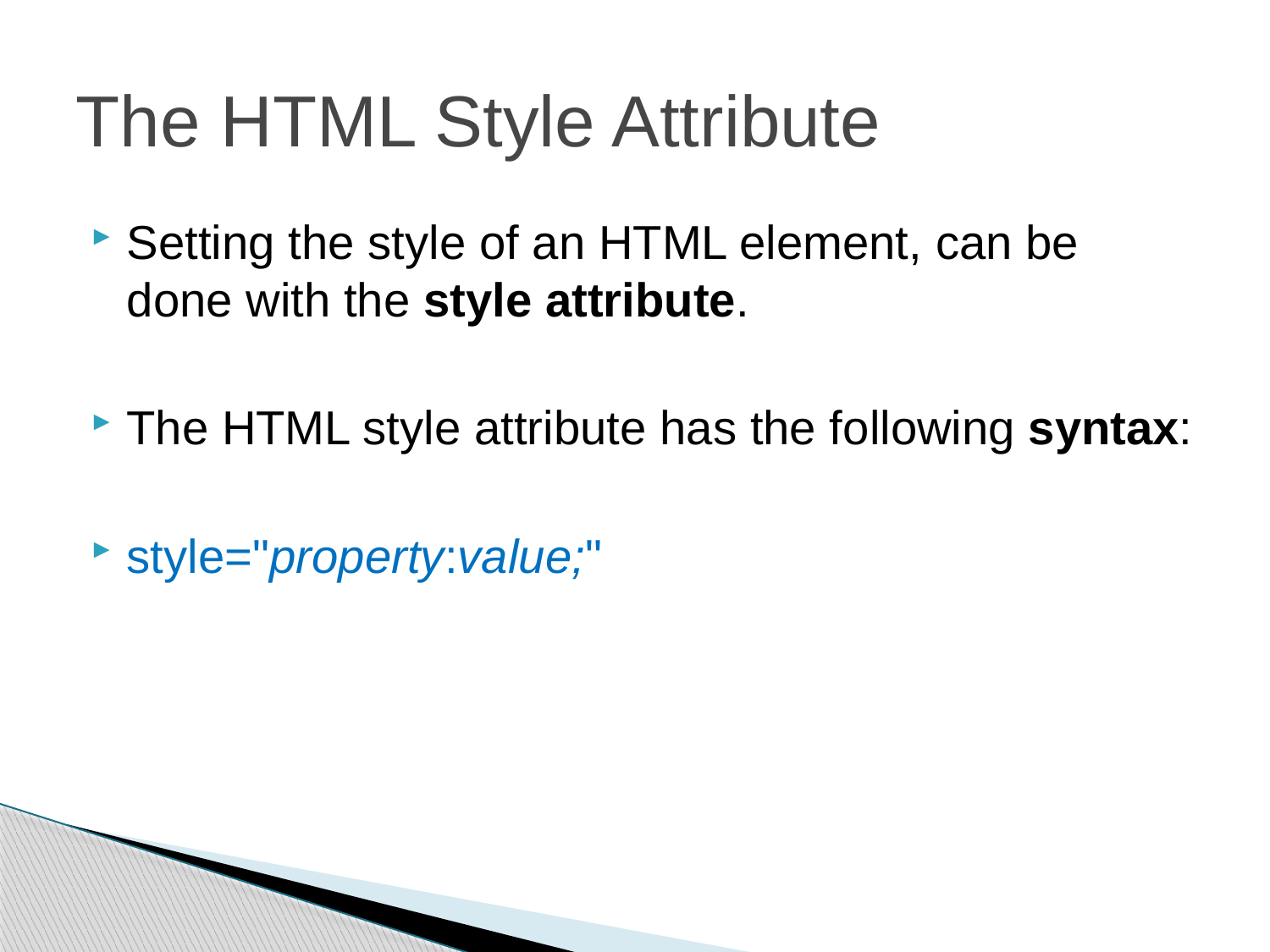

# The HTML Style Attribute
Setting the style of an HTML element, can be done with the style attribute.

The HTML style attribute has the following syntax:

style="property:value;"